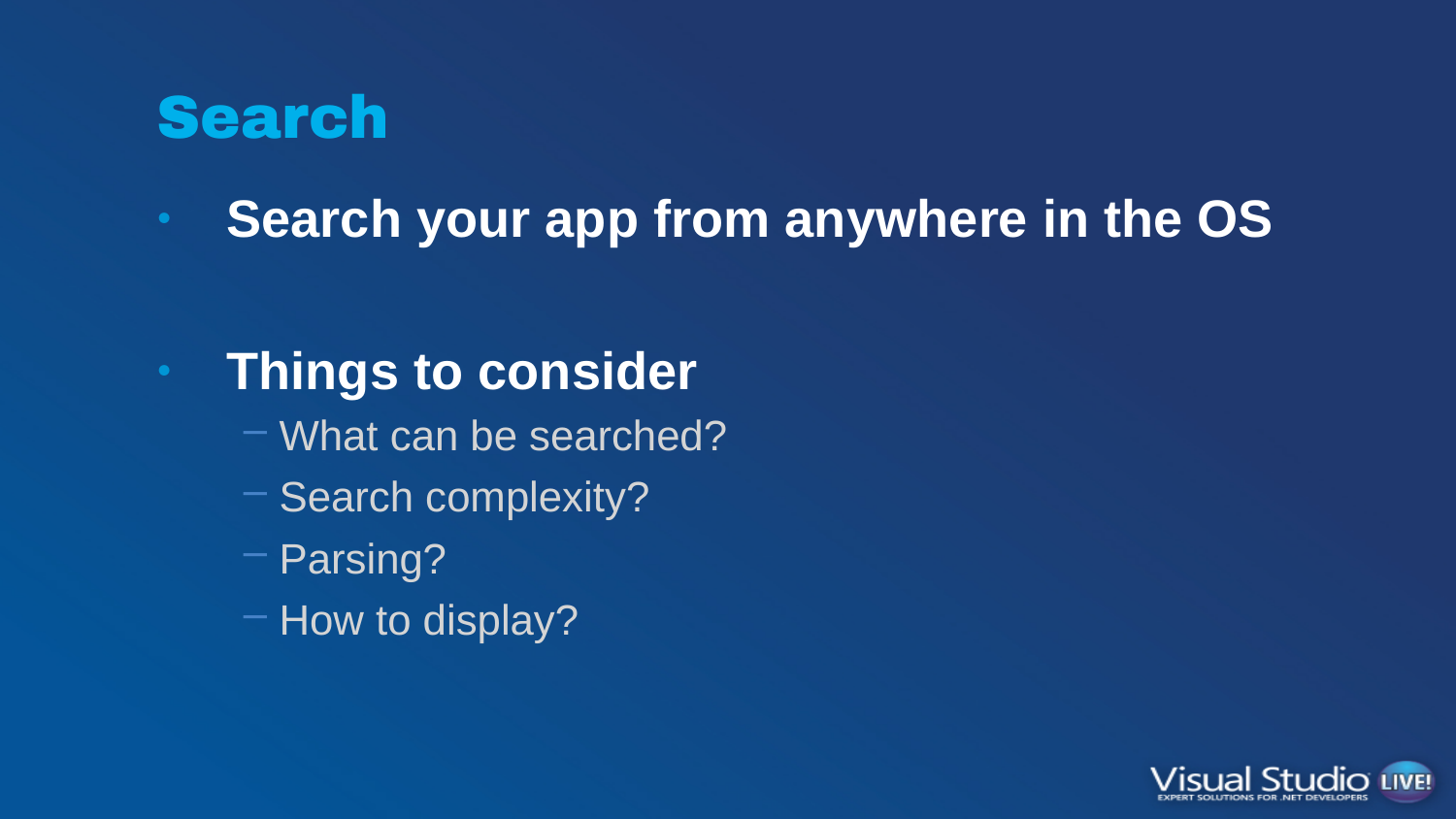

# Search
Search your app from anywhere in the OS

Things to consider
What can be searched?
Search complexity?
Parsing?
How to display?